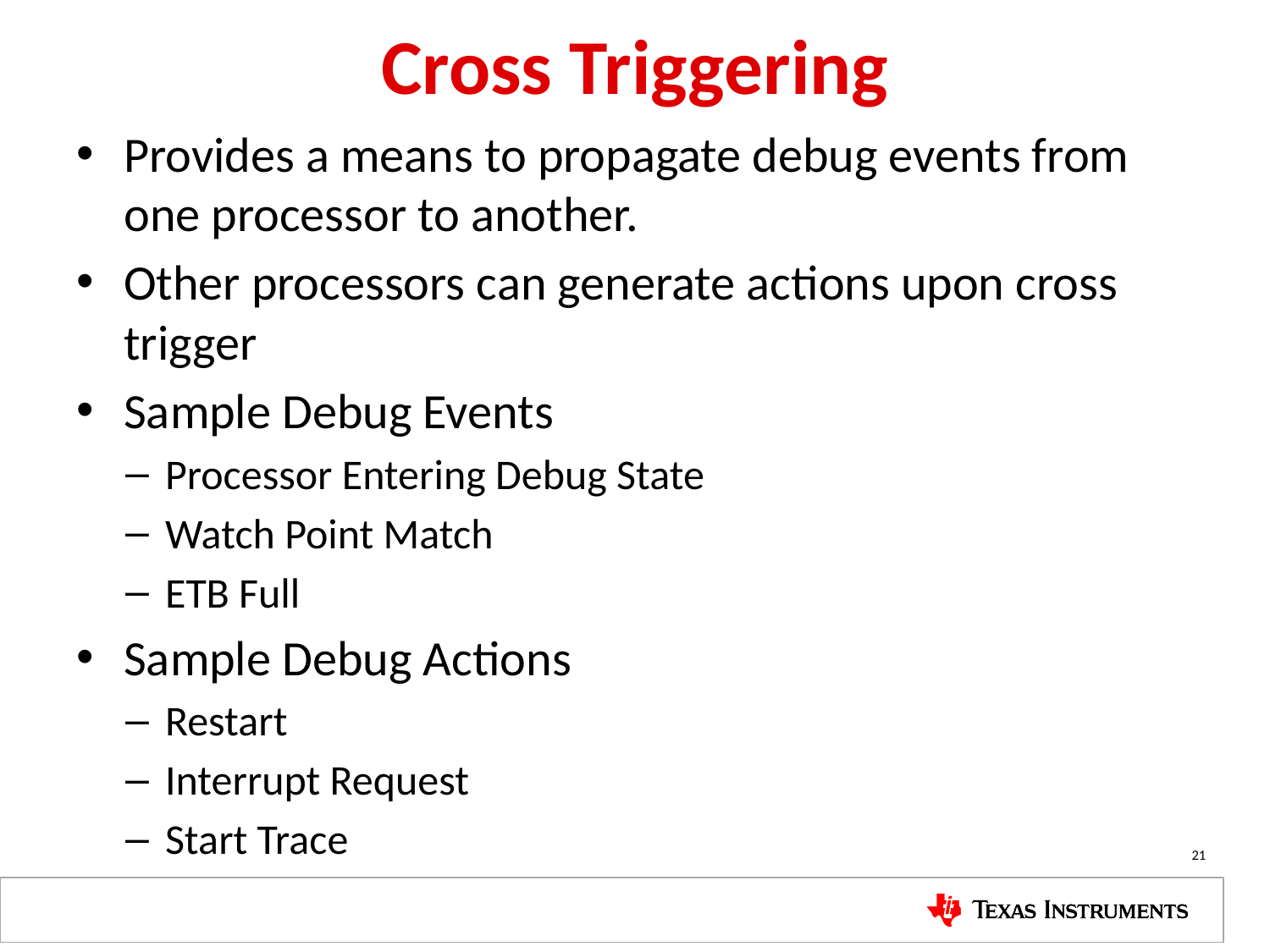

# Cross Triggering
Provides a means to propagate debug events from one processor to another.
Other processors can generate actions upon cross trigger
Sample Debug Events
Processor Entering Debug State
Watch Point Match
ETB Full
Sample Debug Actions
Restart
Interrupt Request
Start Trace

21